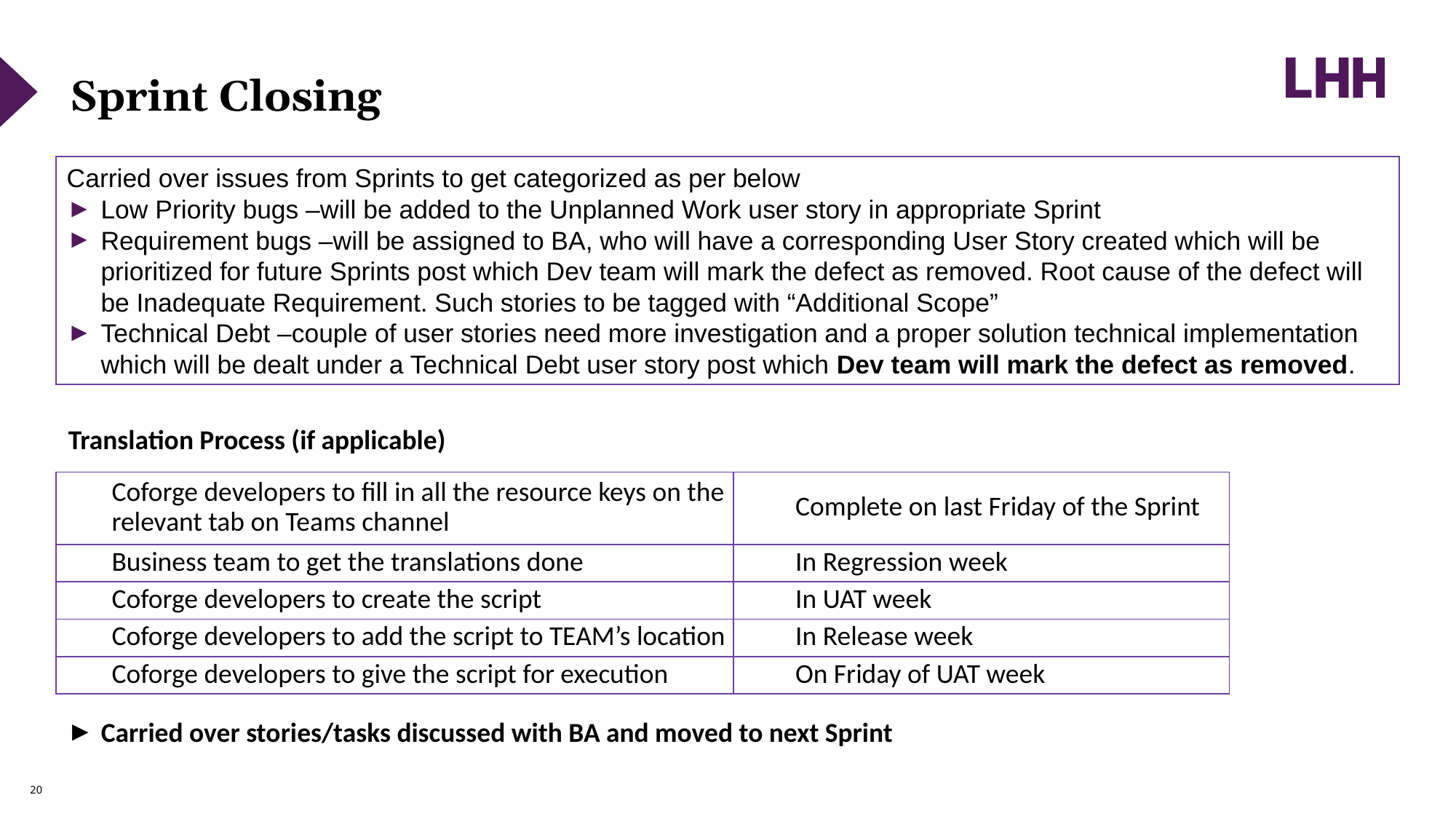

# Sprint Closing
Carried over issues from Sprints to get categorized as per below
Low Priority bugs –will be added to the Unplanned Work user story in appropriate Sprint
Requirement bugs –will be assigned to BA, who will have a corresponding User Story created which will be prioritized for future Sprints post which Dev team will mark the defect as removed. Root cause of the defect will be Inadequate Requirement. Such stories to be tagged with “Additional Scope”
Technical Debt –couple of user stories need more investigation and a proper solution technical implementation which will be dealt under a Technical Debt user story post which Dev team will mark the defect as removed.
Translation Process (if applicable)
| Coforge developers to fill in all the resource keys on the relevant tab on Teams channel | Complete on last Friday of the Sprint |
| --- | --- |
| Business team to get the translations done | In Regression week |
| Coforge developers to create the script | In UAT week |
| Coforge developers to add the script to TEAM’s location | In Release week |
| Coforge developers to give the script for execution | On Friday of UAT week |
Carried over stories/tasks discussed with BA and moved to next Sprint